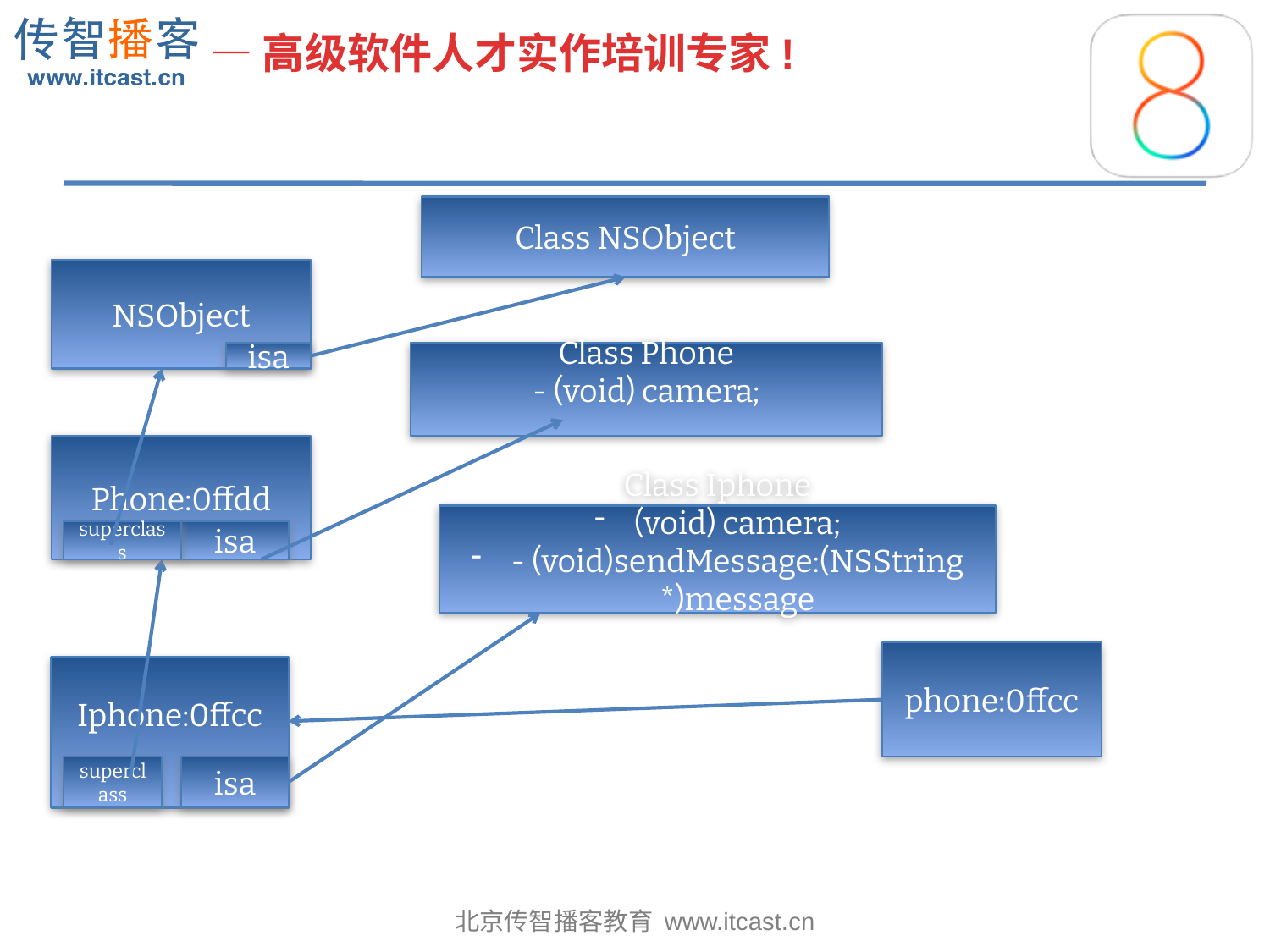

#
Class NSObject
NSObject
isa
Class Phone
- (void) camera;

Phone:0ffdd
Class Iphone
(void) camera;
- (void)sendMessage:(NSString *)message

superclass
isa
phone:0ffcc
Iphone:0ffcc

superclass
isa